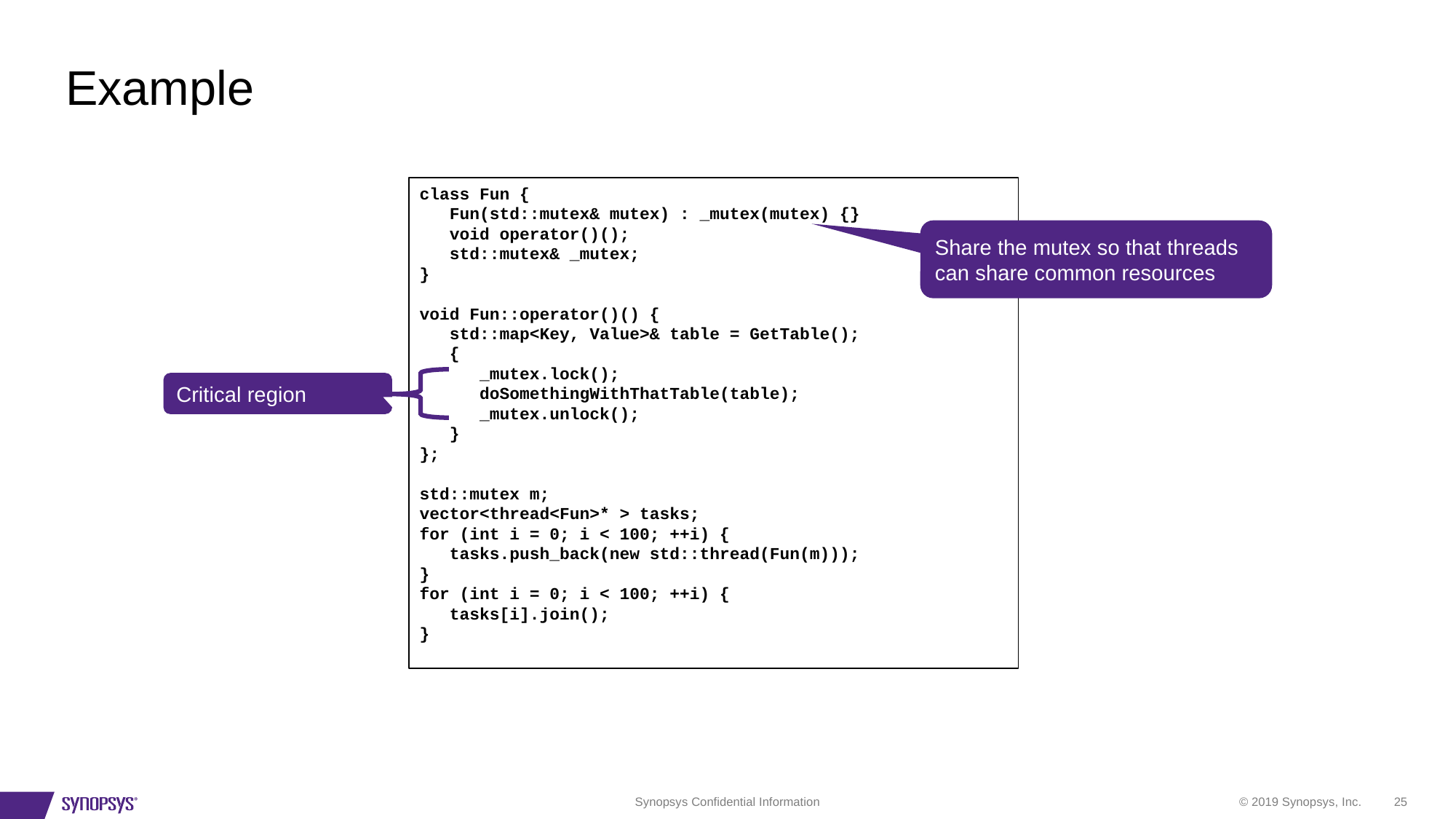

# Example
class Fun {
   Fun(std::mutex& mutex) : _mutex(mutex) {}
   void operator()();
   std::mutex& _mutex;
}

void Fun::operator()() {
   std::map<Key, Value>& table = GetTable();
   {
      _mutex.lock();
      doSomethingWithThatTable(table);
      _mutex.unlock();
   }
};

std::mutex m;
vector<thread<Fun>* > tasks;
for (int i = 0; i < 100; ++i) {
   tasks.push_back(new std::thread(Fun(m)));
}
for (int i = 0; i < 100; ++i) {
   tasks[i].join();
}

Share the mutex so that threads can share common resources

Critical region